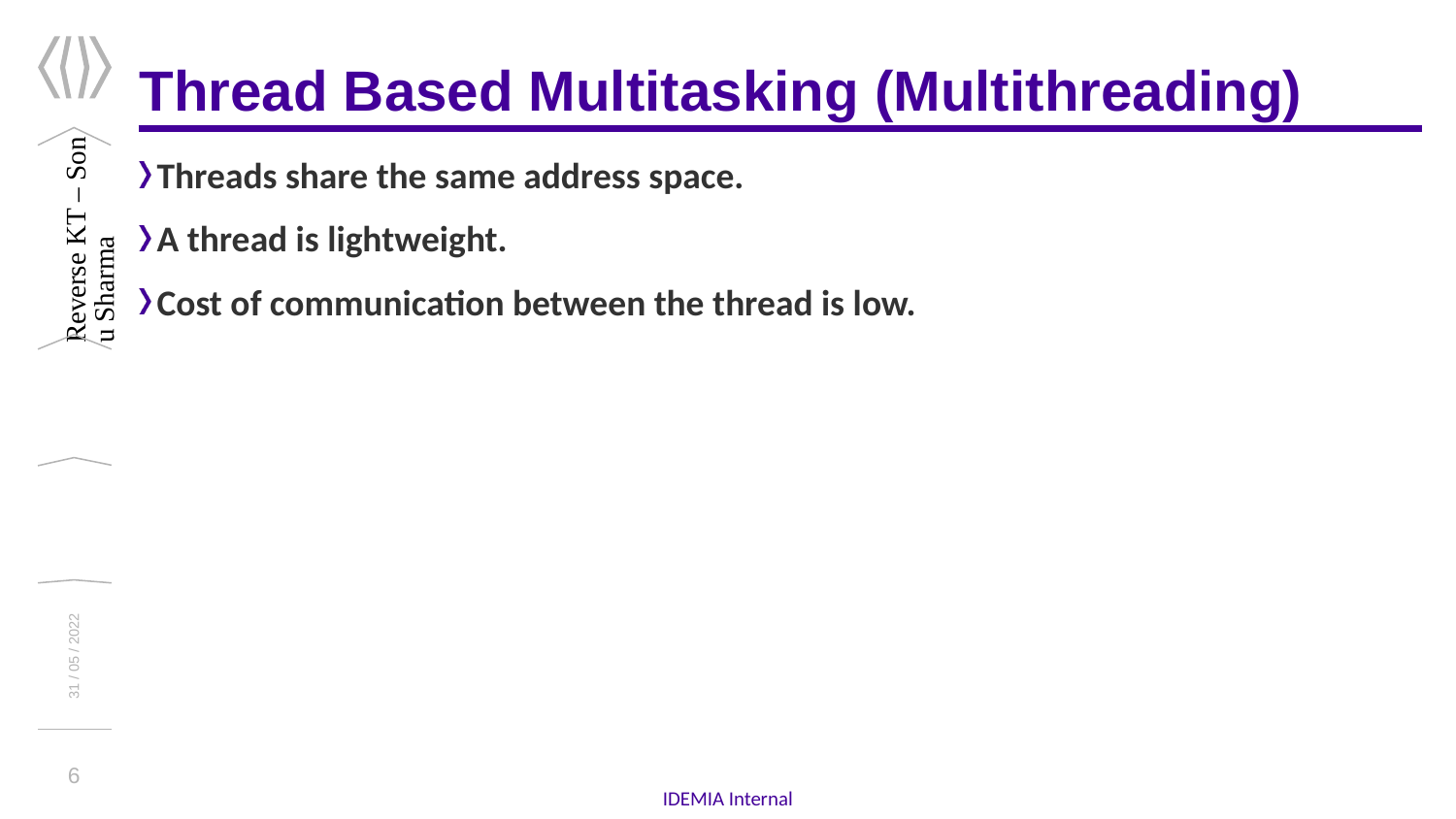

# Thread Based Multitasking (Multithreading)
Threads share the same address space.
A thread is lightweight.
Cost of communication between the thread is low.
Reverse KT – Sonu Sharma
31 / 05 / 2022
6